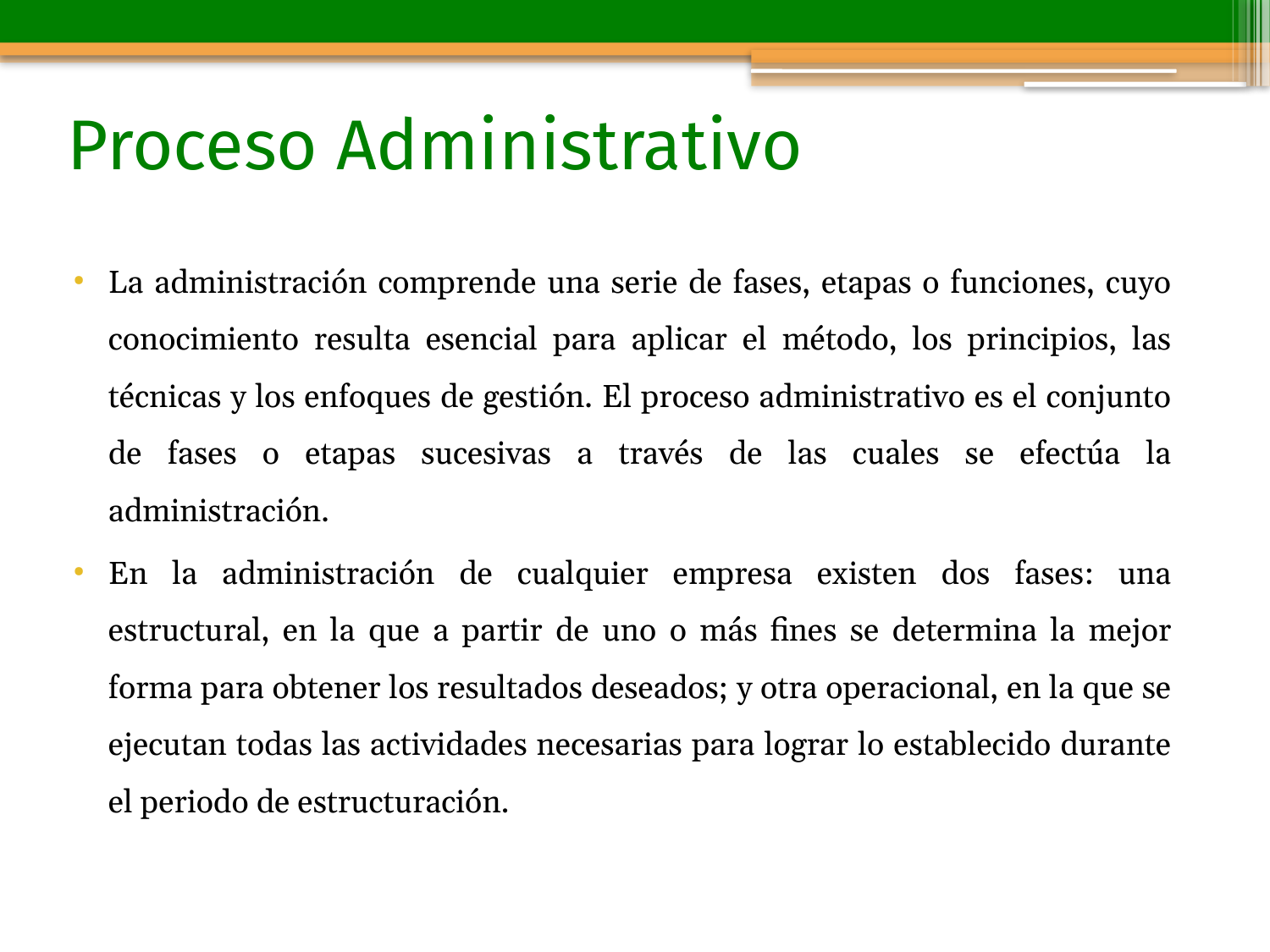

# Proceso Administrativo
La administración comprende una serie de fases, etapas o funciones, cuyo conocimiento resulta esencial para aplicar el método, los principios, las técnicas y los enfoques de gestión. El proceso administrativo es el conjunto de fases o etapas sucesivas a través de las cuales se efectúa la administración.
En la administración de cualquier empresa existen dos fases: una estructural, en la que a partir de uno o más fines se determina la mejor forma para obtener los resultados deseados; y otra operacional, en la que se ejecutan todas las actividades necesarias para lograr lo establecido durante el periodo de estructuración.